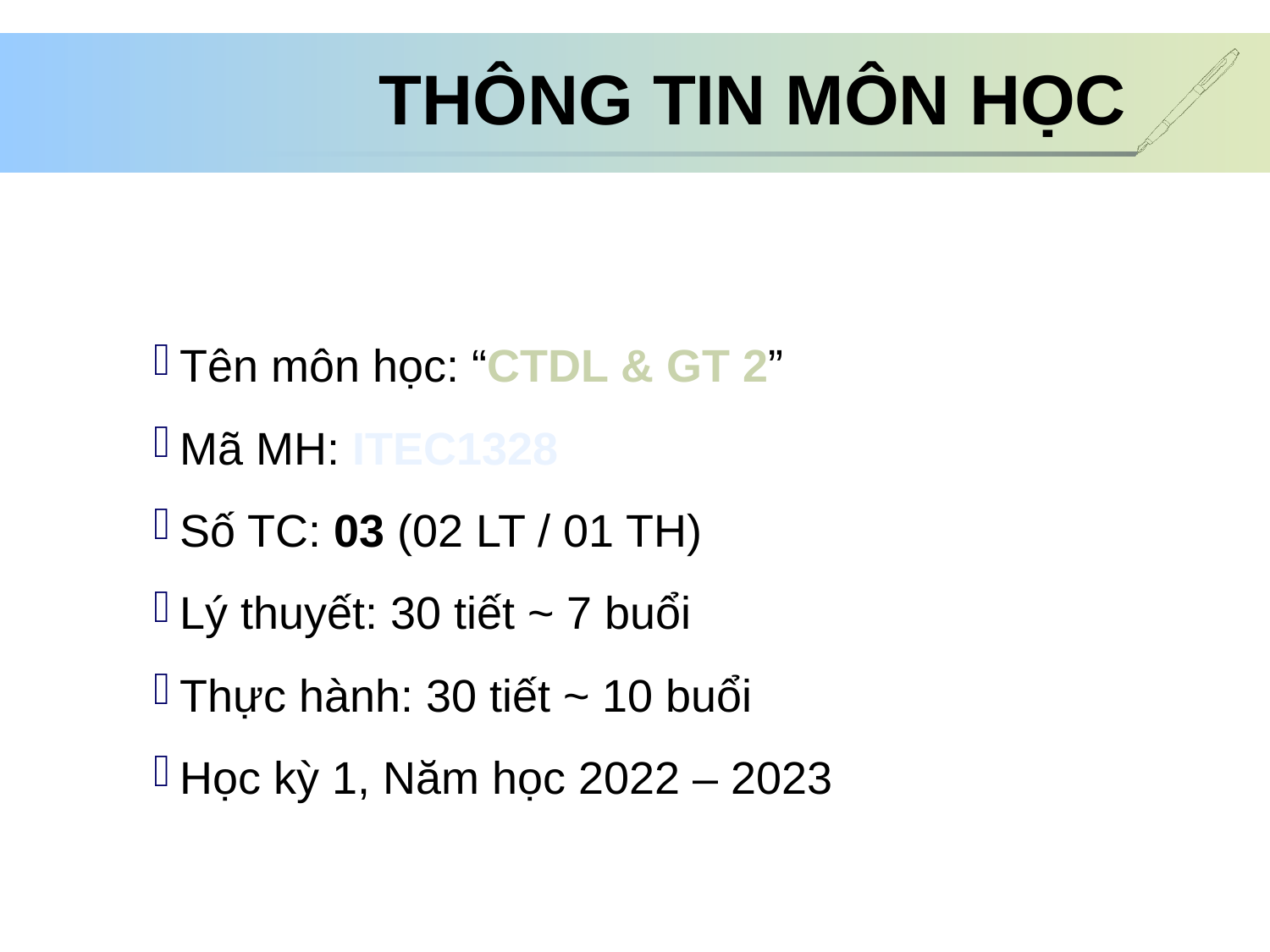

# THÔNG TIN MÔN HỌC

 Tên môn học: “CTDL & GT 2”
 Mã MH: ITEC1328
 Số TC: 03 (02 LT / 01 TH)
 Lý thuyết: 30 tiết ~ 7 buổi
 Thực hành: 30 tiết ~ 10 buổi
 Học kỳ 1, Năm học 2022 – 2023